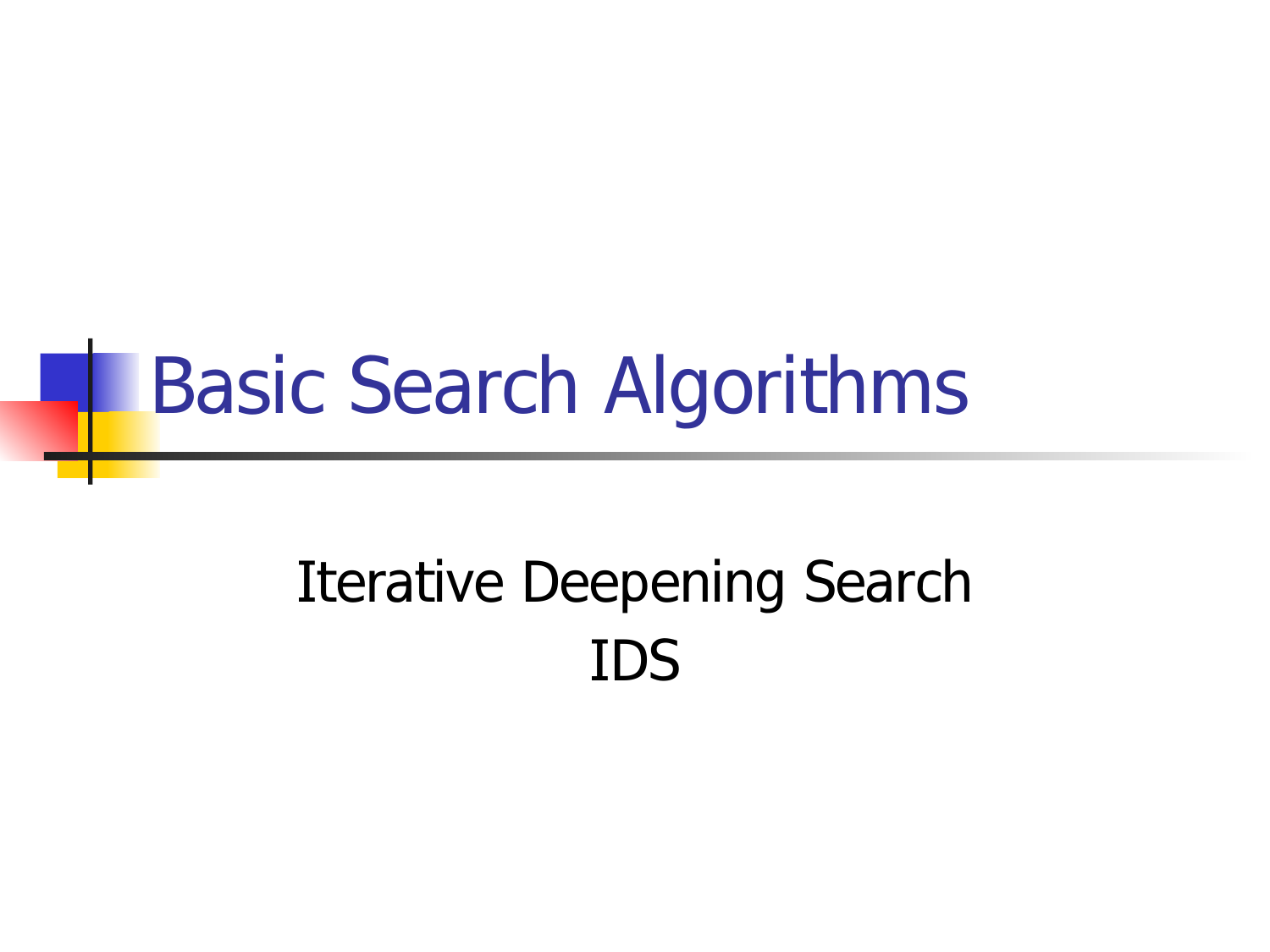

# Basic Search Algorithms
Iterative Deepening Search
IDS